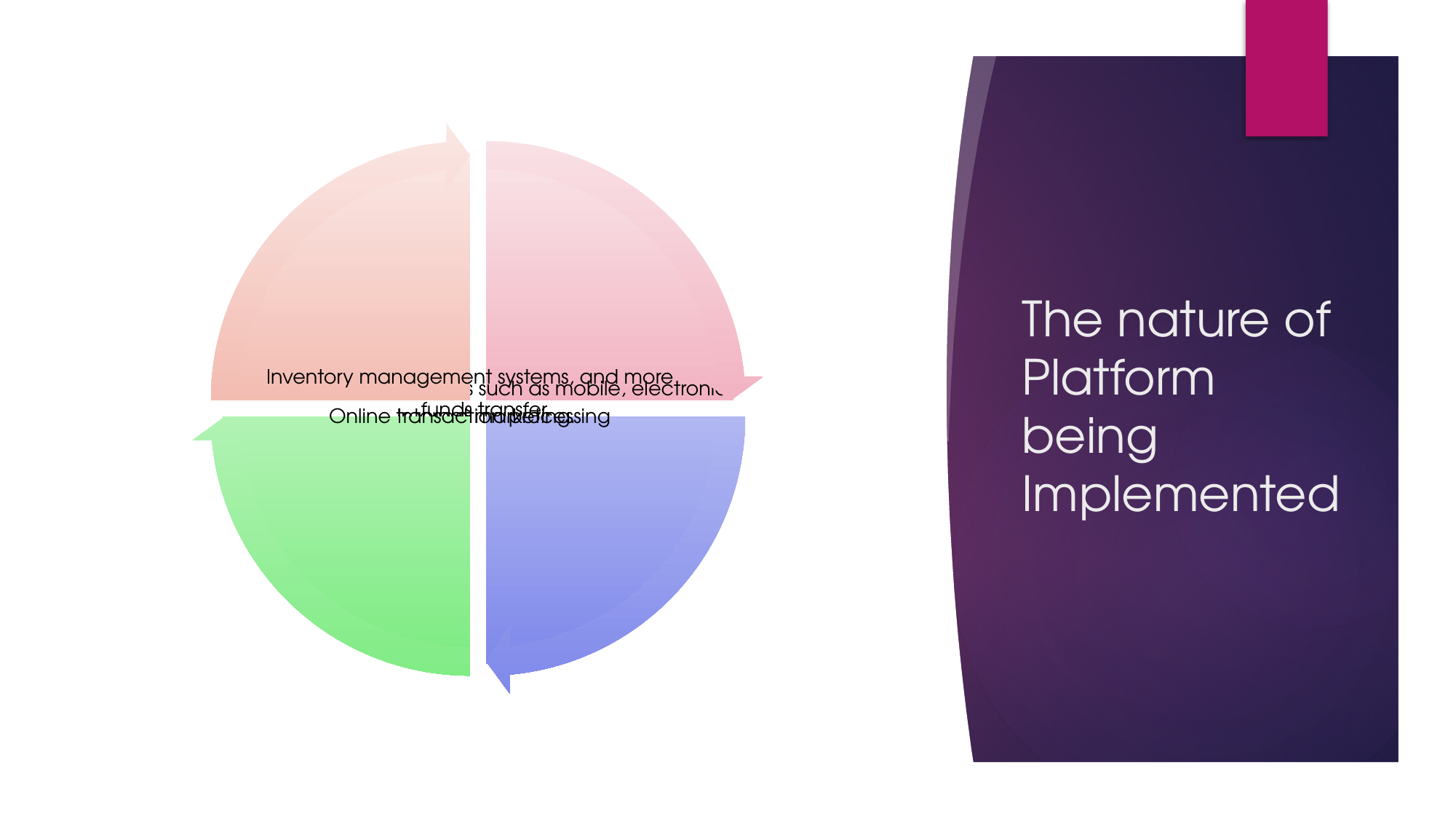

Consists of technologies such as mobile, electronic funds transfer.
Internet marketing.
Online transaction processing
Inventory management systems, and more
# The nature of Platform being Implemented